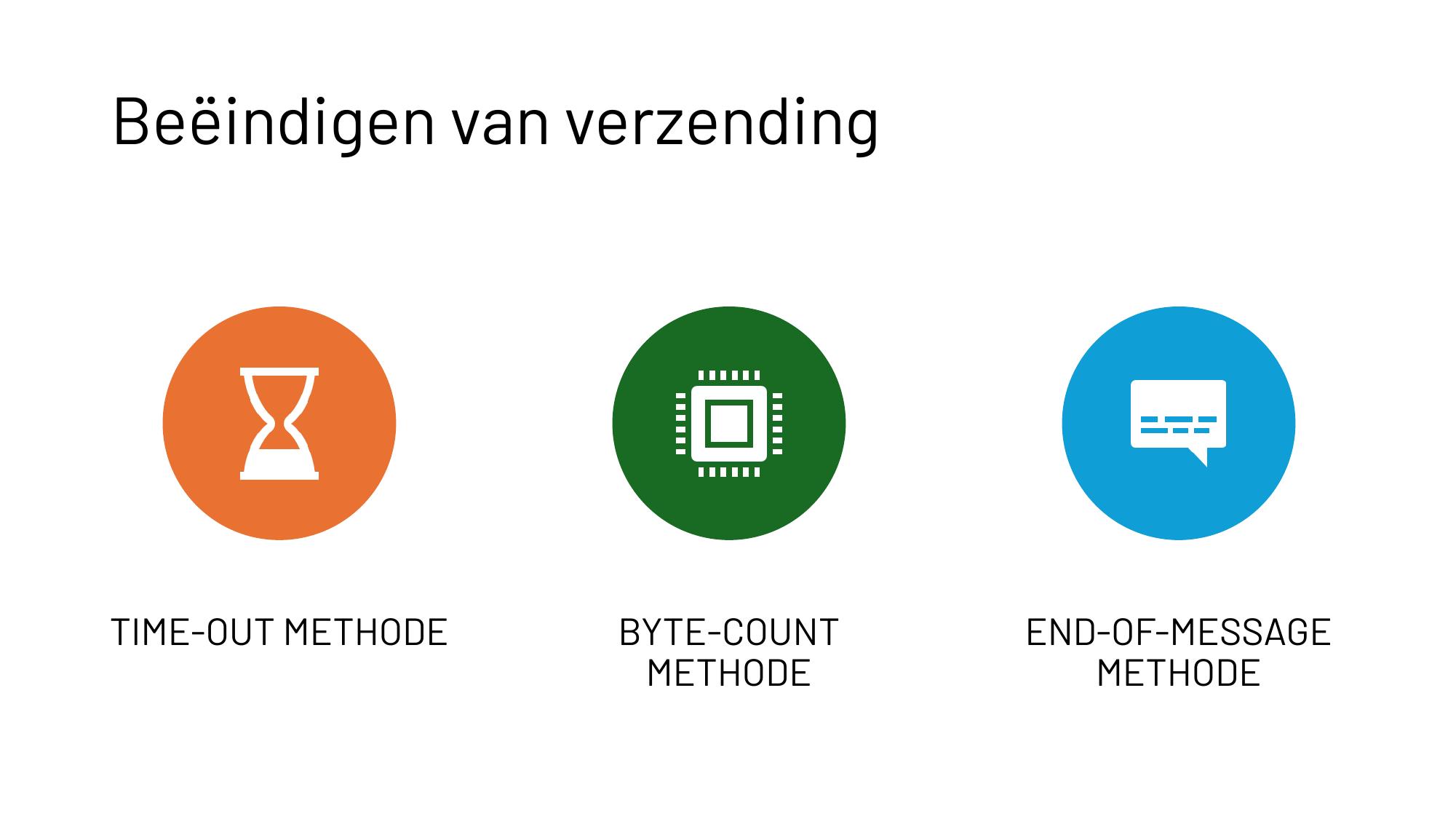

# Beëindigen van verzending
Time-out methode
Byte-count methode
End-of-message methode